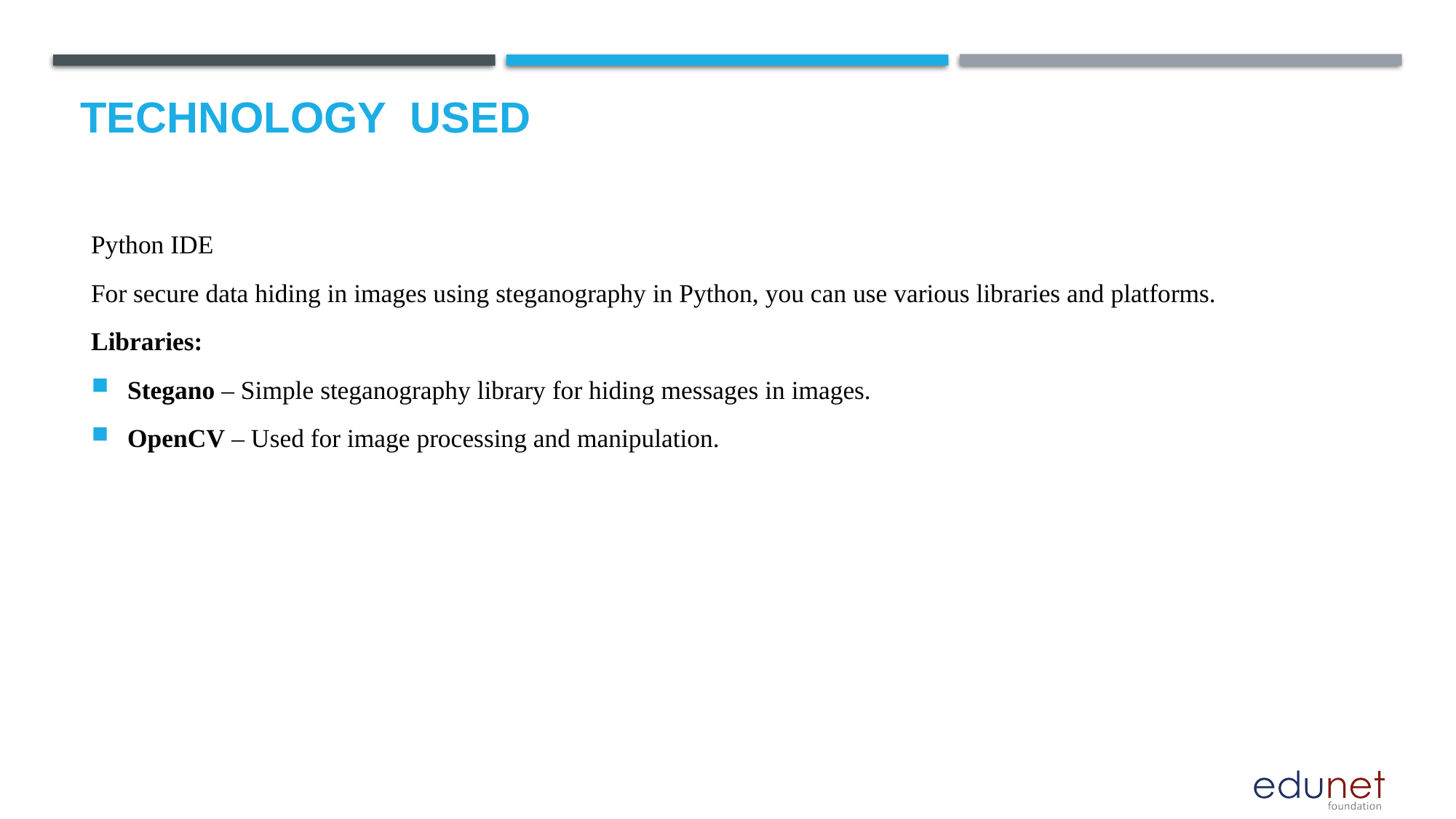

# Technology  used
Python IDE
For secure data hiding in images using steganography in Python, you can use various libraries and platforms.
Libraries:
Stegano – Simple steganography library for hiding messages in images.
OpenCV – Used for image processing and manipulation.